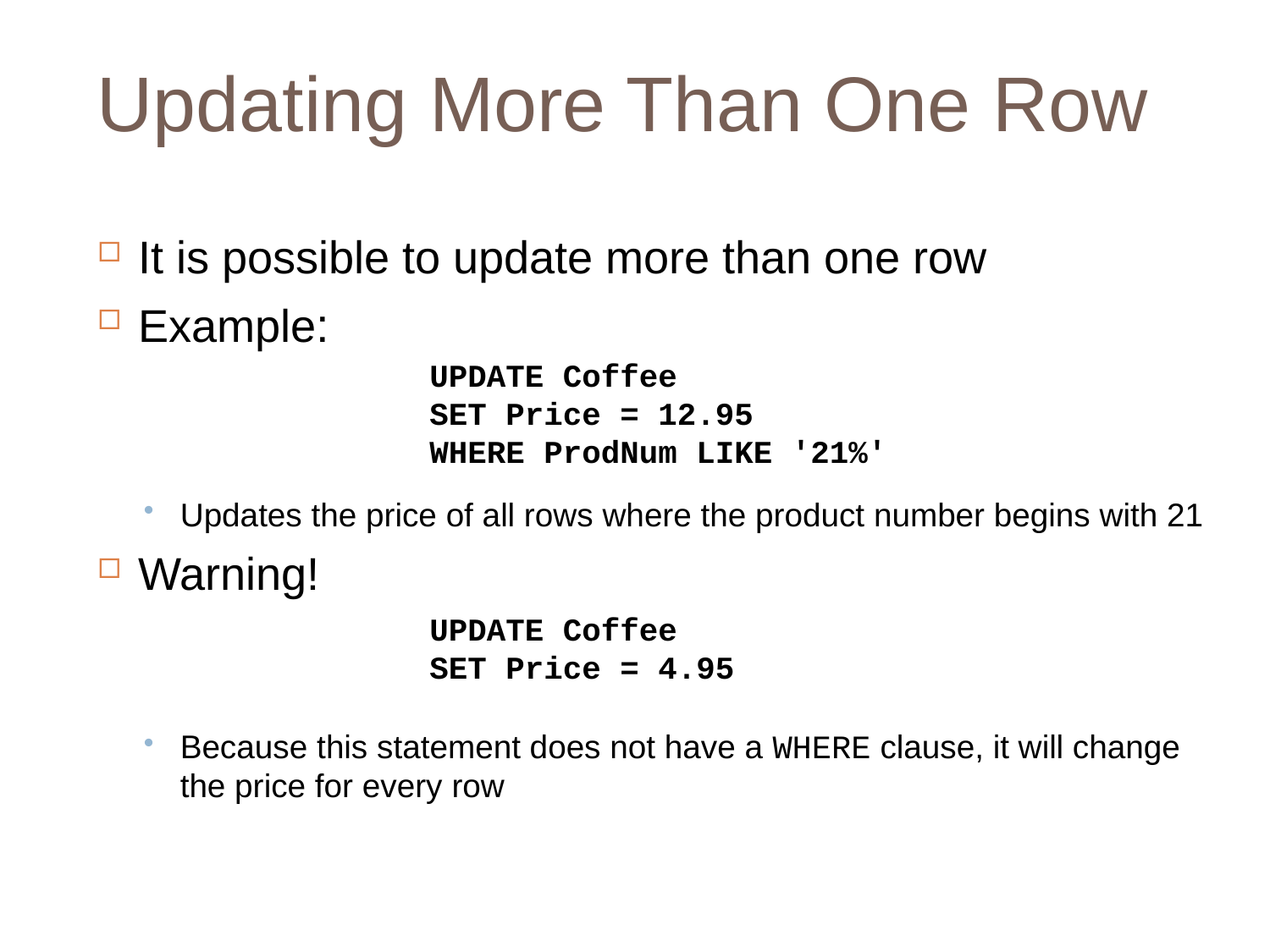

Updating More Than One Row
It is possible to update more than one row
Example:

Updates the price of all rows where the product number begins with 21
Warning!

Because this statement does not have a WHERE clause, it will change the price for every row

   UPDATE Coffee
   SET Price = 12.95
   WHERE ProdNum LIKE '21%'
   UPDATE Coffee
   SET Price = 4.95